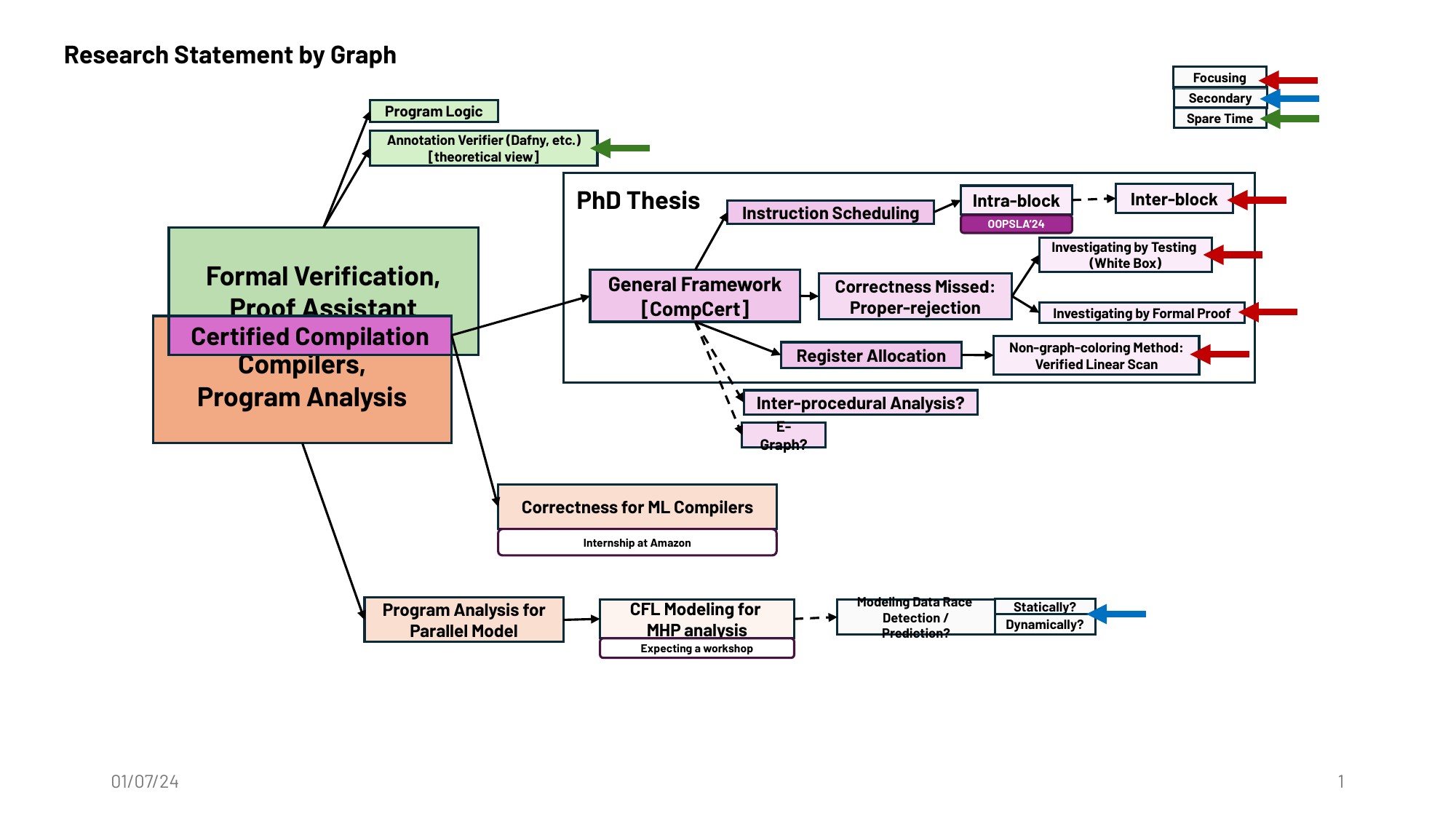

Research Statement by Graph
Focusing
Secondary
Program Logic
Spare Time
Annotation Verifier (Dafny, etc.) [theoretical view]

PhD Thesis
Inter-block
Intra-block
Instruction Scheduling
OOPSLA’24
Formal Verification,
Proof Assistant
Investigating by Testing  (White Box)
General Framework
[CompCert]
Correctness Missed:
Proper-rejection
Investigating by Formal Proof
Compilers,
Program Analysis
Certified Compilation
Non-graph-coloring Method:
Verified Linear Scan
Register Allocation
Inter-procedural Analysis?
E-Graph?
Correctness for ML Compilers
Internship at Amazon
Program Analysis for
Parallel Model
Statically?
Modeling Data Race
Detection / Prediction?
CFL Modeling for
MHP analysis
Dynamically?
Expecting a workshop
01/07/24
1